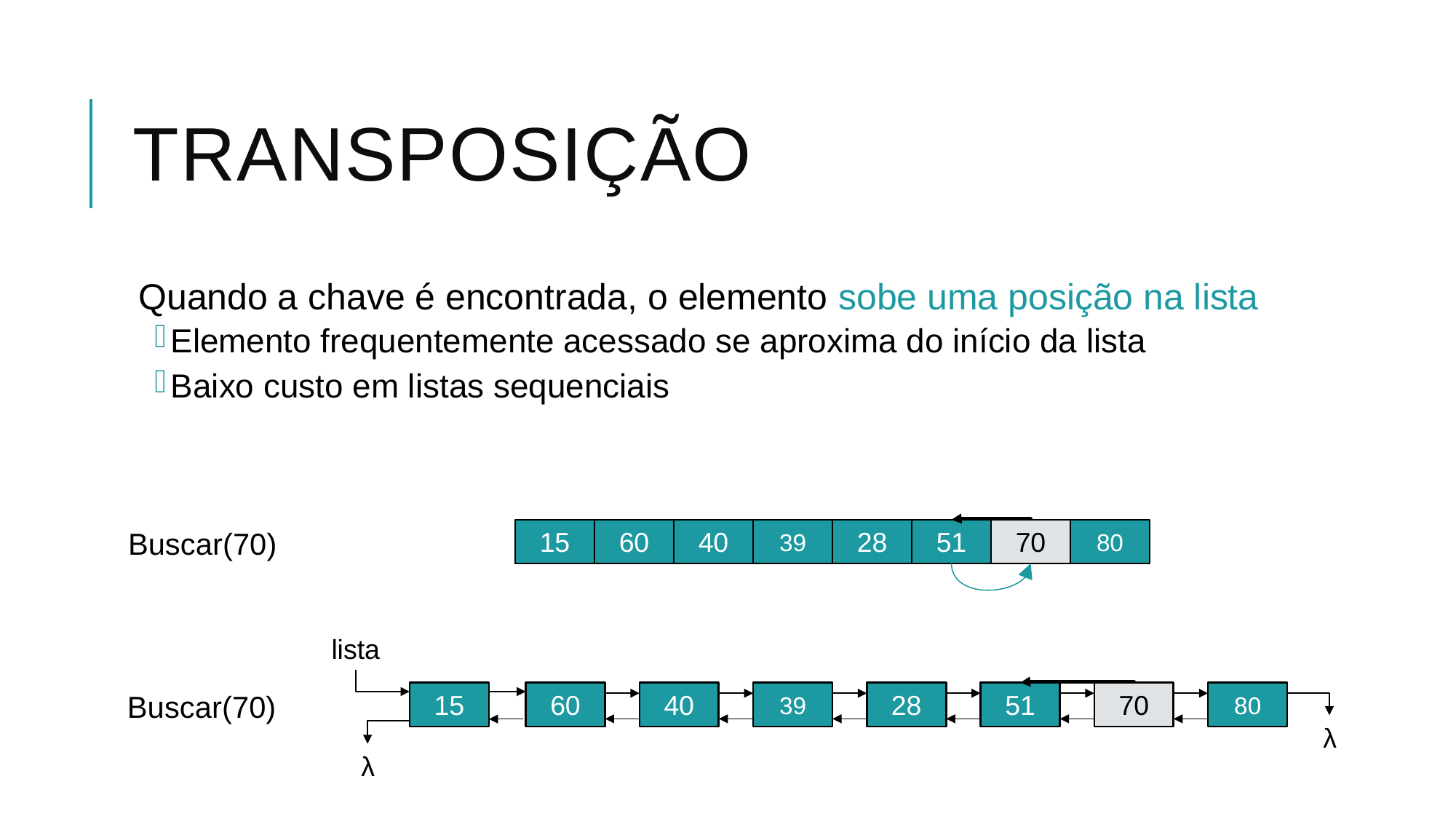

# Transposição
Quando a chave é encontrada, o elemento sobe uma posição na lista
Elemento frequentemente acessado se aproxima do início da lista
Baixo custo em listas sequenciais
Buscar(70)
15
60
40
39
28
51
70
80
lista
Buscar(70)
15
60
40
39
28
51
70
80
λ
λ